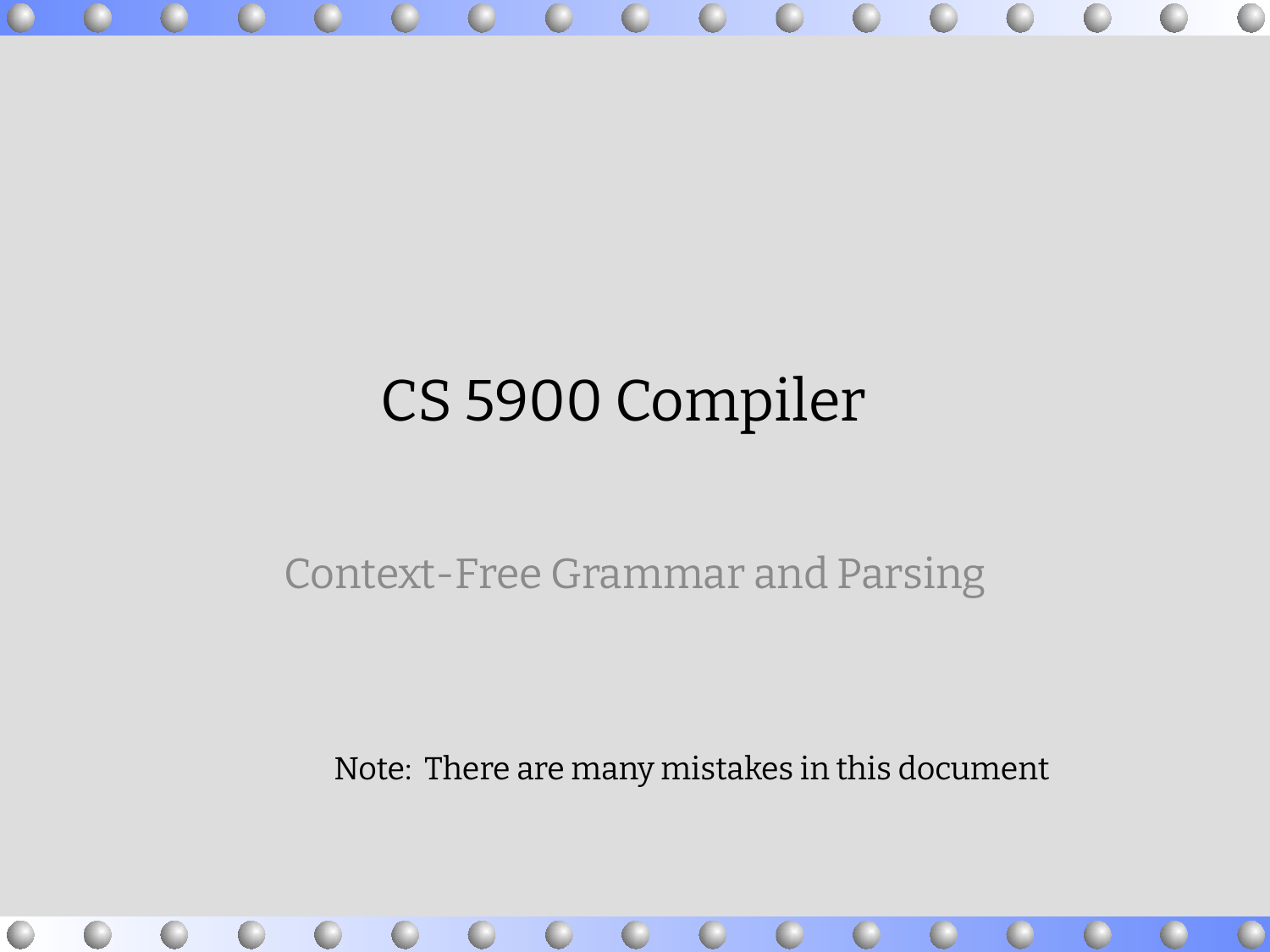

# CS 5900 Compiler
Context-Free Grammar and Parsing
Note:  There are many mistakes in this document